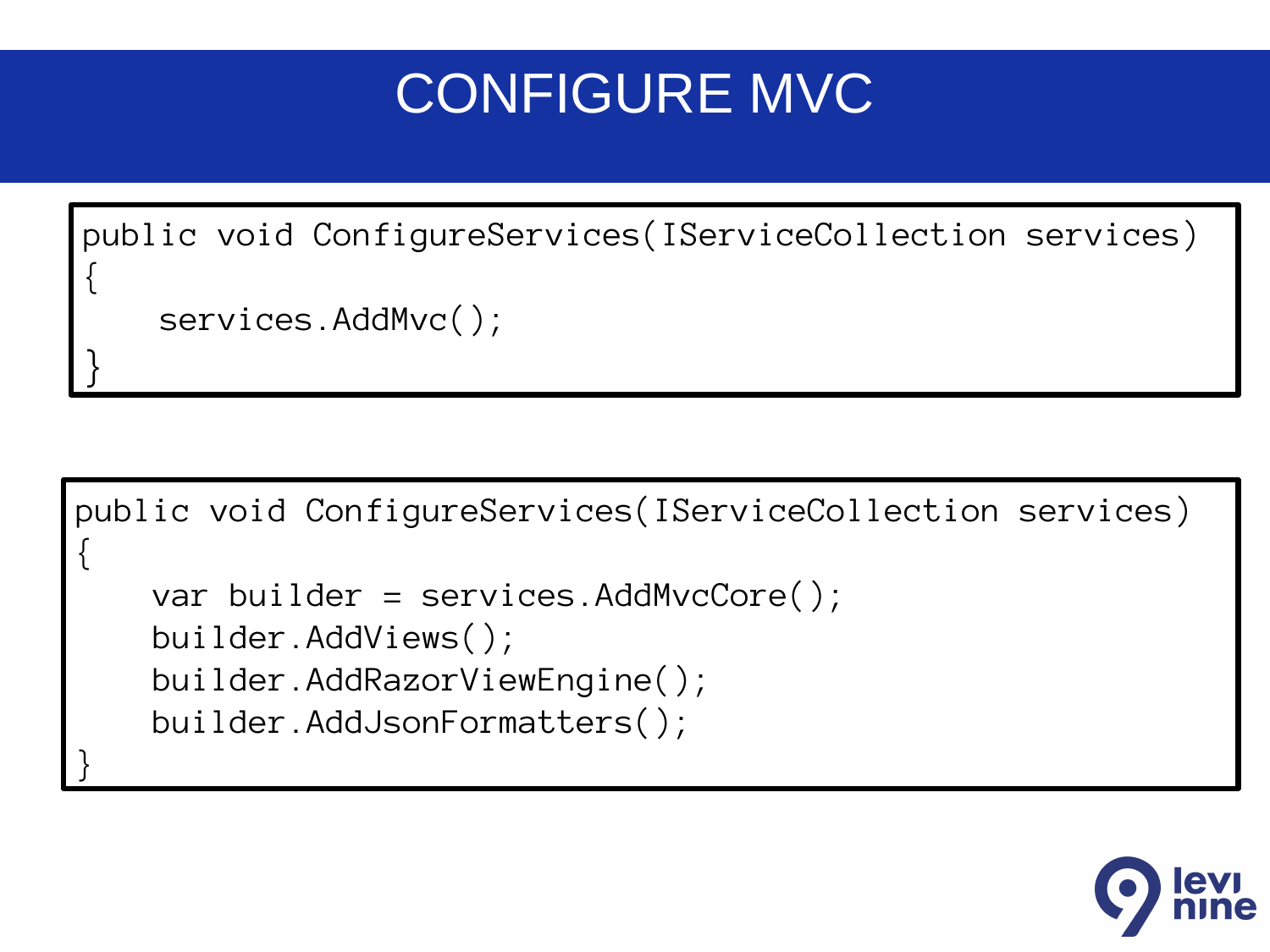

# Configure MVC
public void ConfigureServices(IServiceCollection services)
{
    services.AddMvc();
}
public void ConfigureServices(IServiceCollection services)
{
    var builder = services.AddMvcCore();
    builder.AddViews();
    builder.AddRazorViewEngine();
    builder.AddJsonFormatters();
}